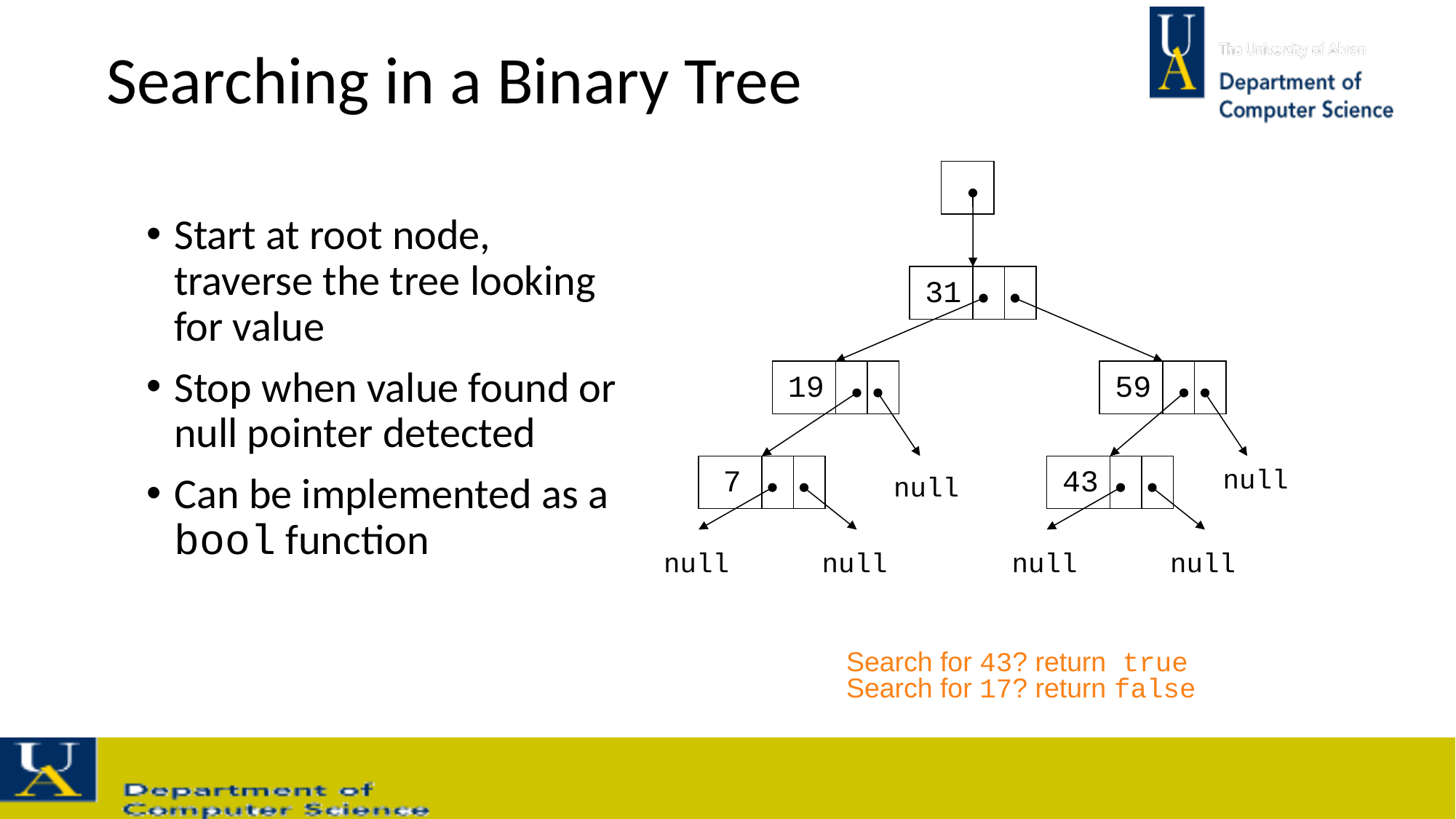

# Searching in a Binary Tree

31

19

59

7

43

null
null

null
null
null
null
Search for 43? return true
Search for 17? return false
Start at root node, traverse the tree looking for value
Stop when value found or null pointer detected
Can be implemented as a bool function